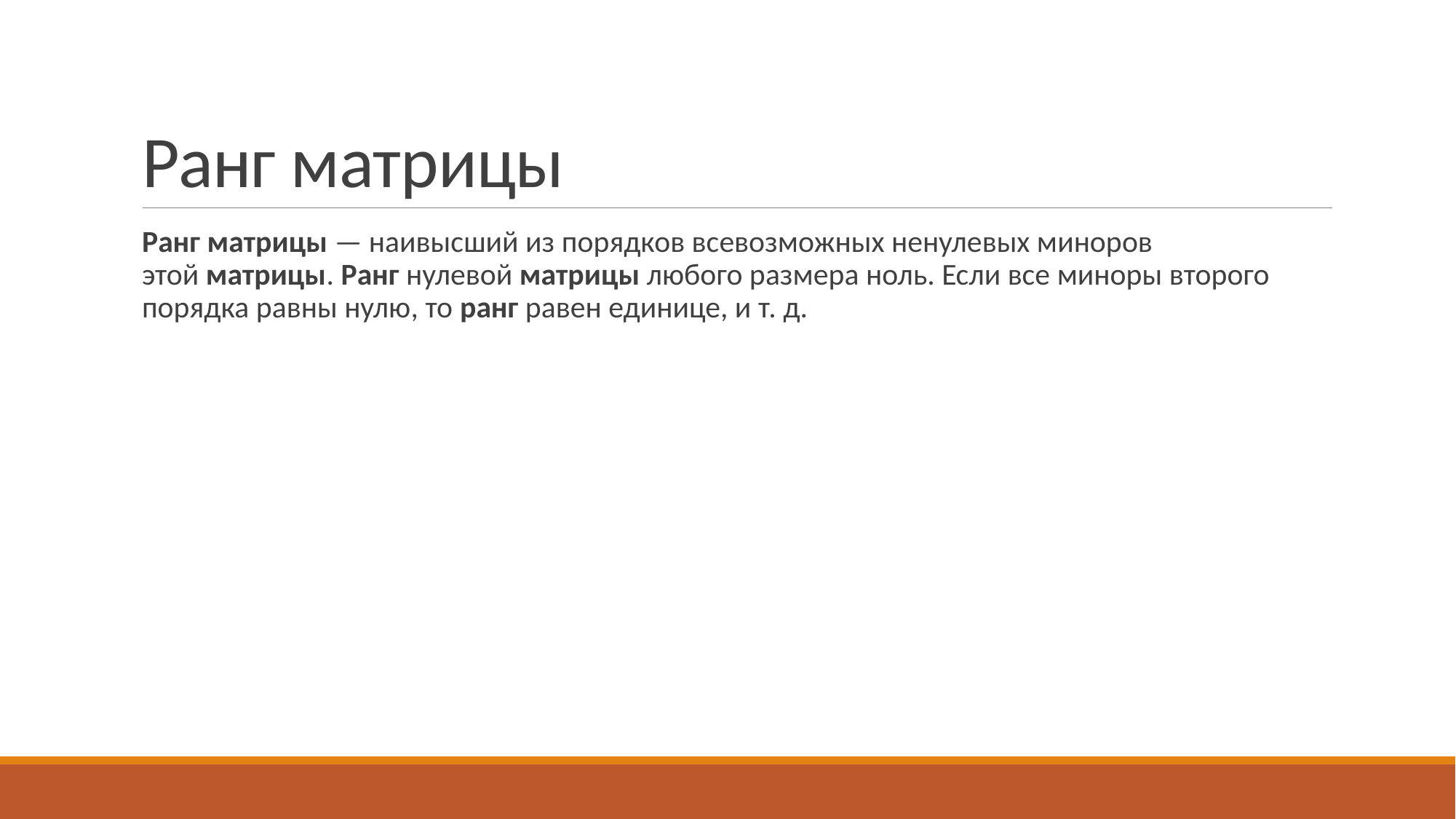

# Ранг матрицы
Ранг матрицы — наивысший из порядков всевозможных ненулевых миноров этой матрицы. Ранг нулевой матрицы любого размера ноль. Если все миноры второго порядка равны нулю, то ранг равен единице, и т. д.